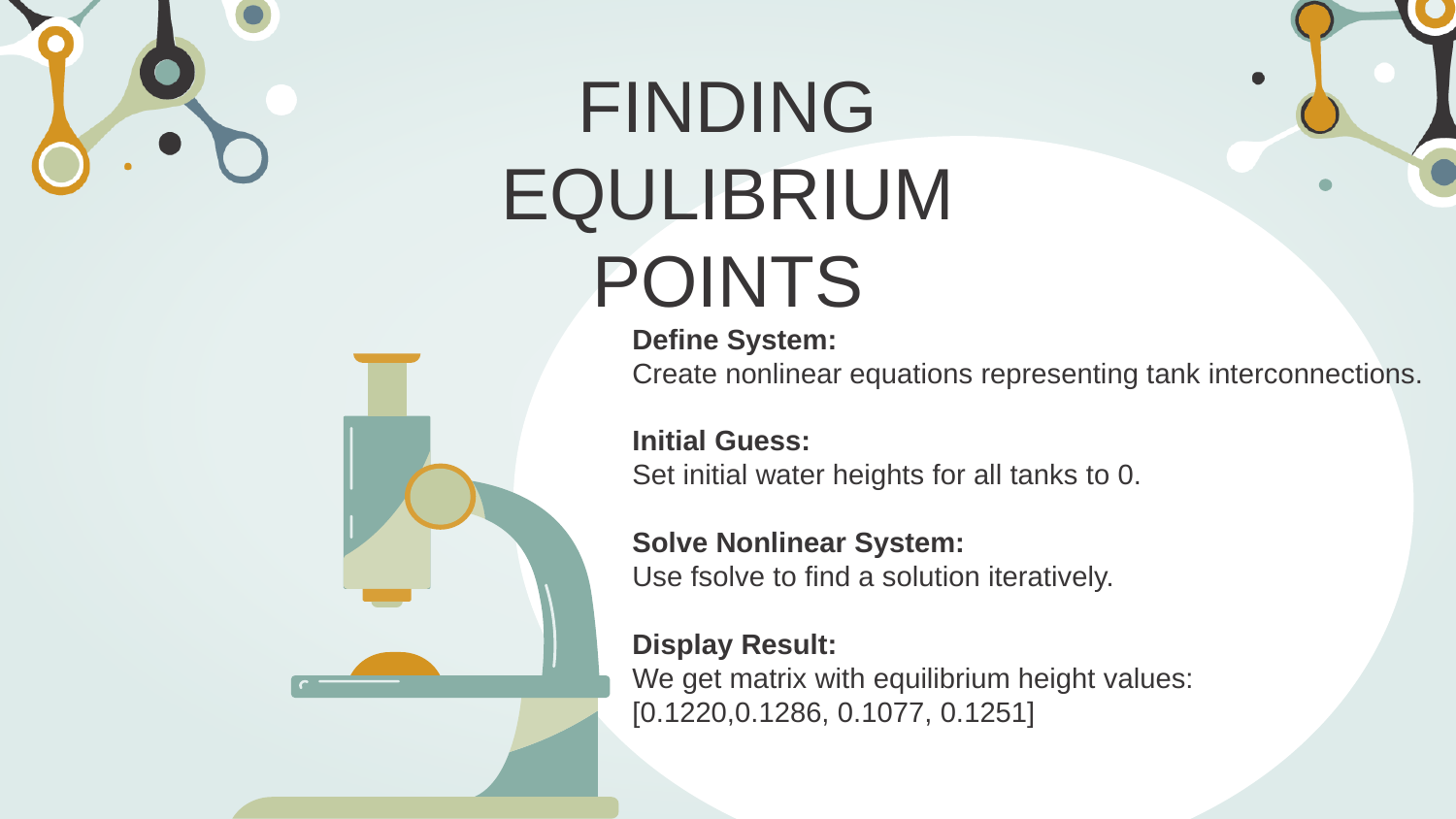

# FINDING EQULIBRIUM POINTS

Define System:
Create nonlinear equations representing tank interconnections.

Initial Guess:
Set initial water heights for all tanks to 0.

Solve Nonlinear System:
Use fsolve to find a solution iteratively.

Display Result:
We get matrix with equilibrium height values:
[0.1220,0.1286, 0.1077, 0.1251]